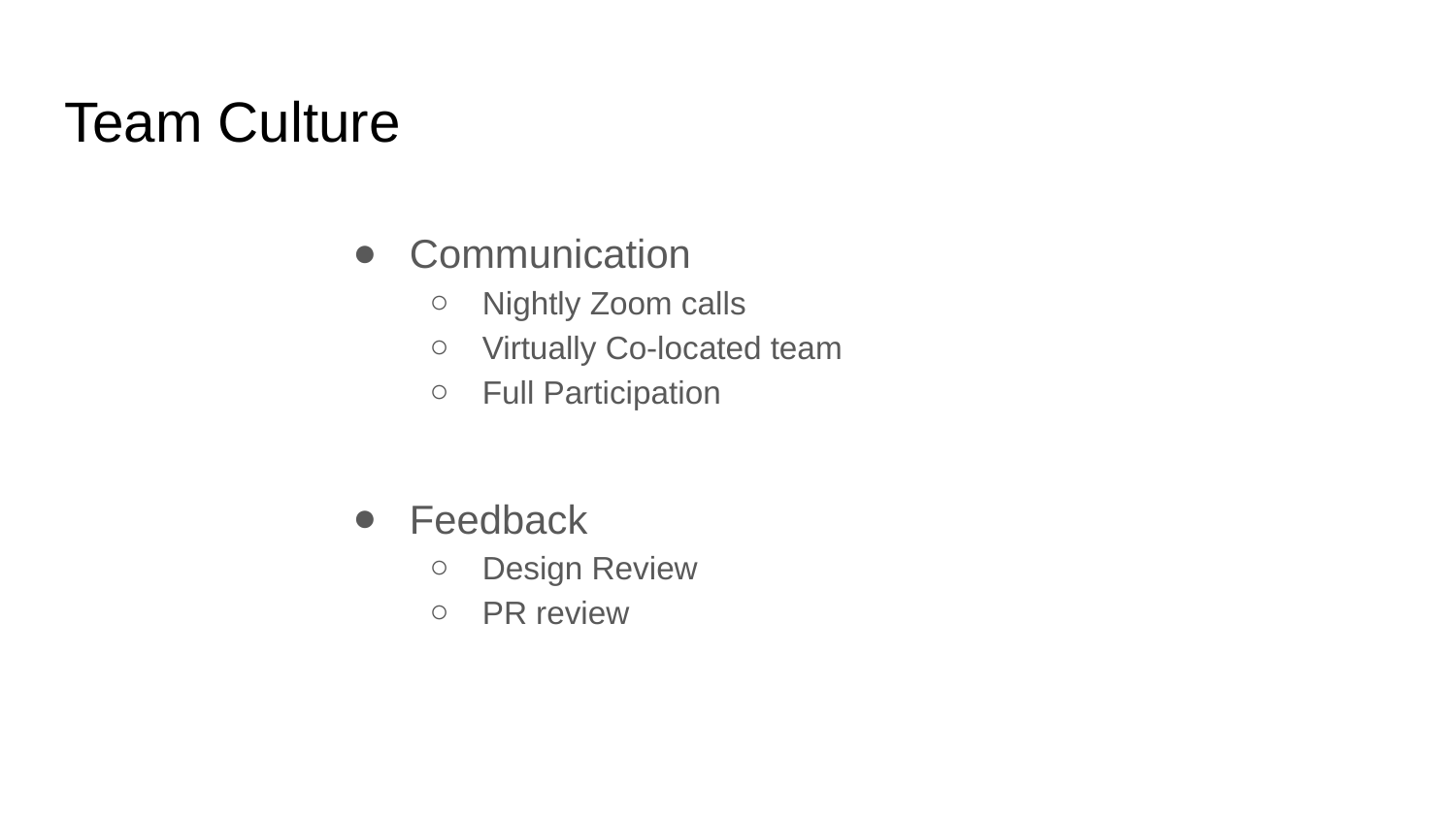

# Team Culture
Communication
Nightly Zoom calls
Virtually Co-located team
Full Participation

Feedback
Design Review
PR review